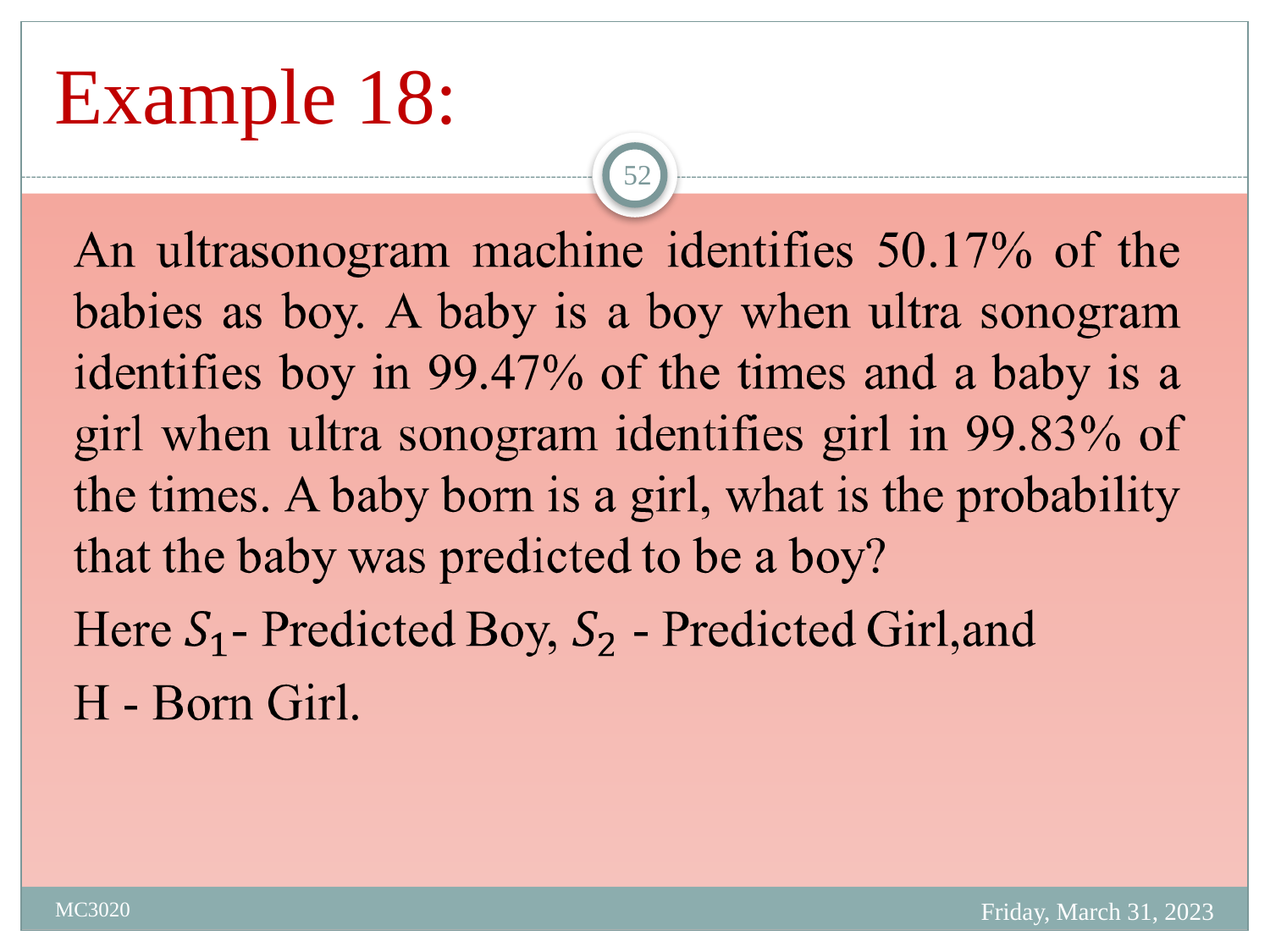

# Example 18:
52

Friday, March 31, 2023
MC3020